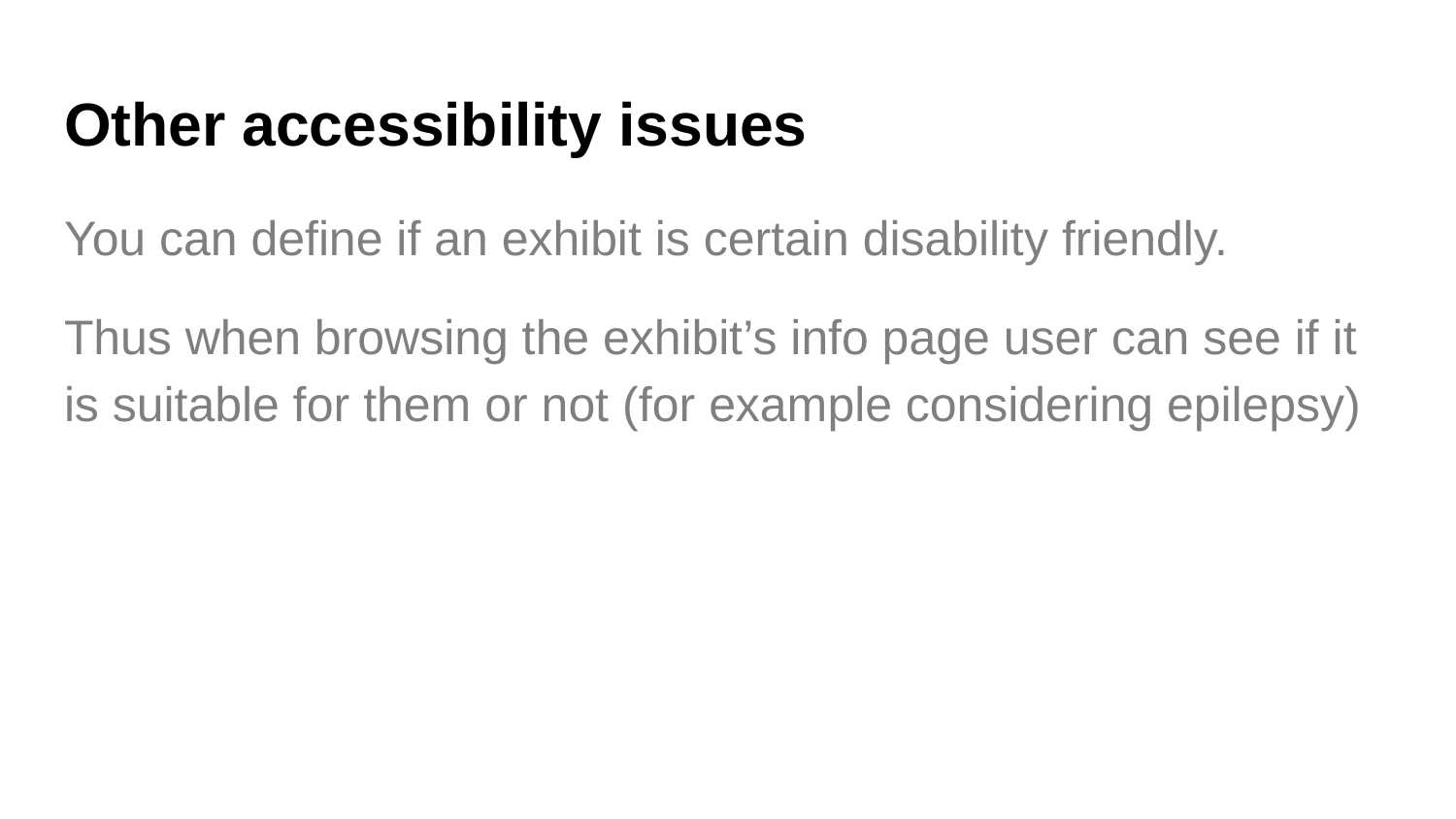

# Other accessibility issues

You can define if an exhibit is certain disability friendly.
Thus when browsing the exhibit’s info page user can see if it is suitable for them or not (for example considering epilepsy)